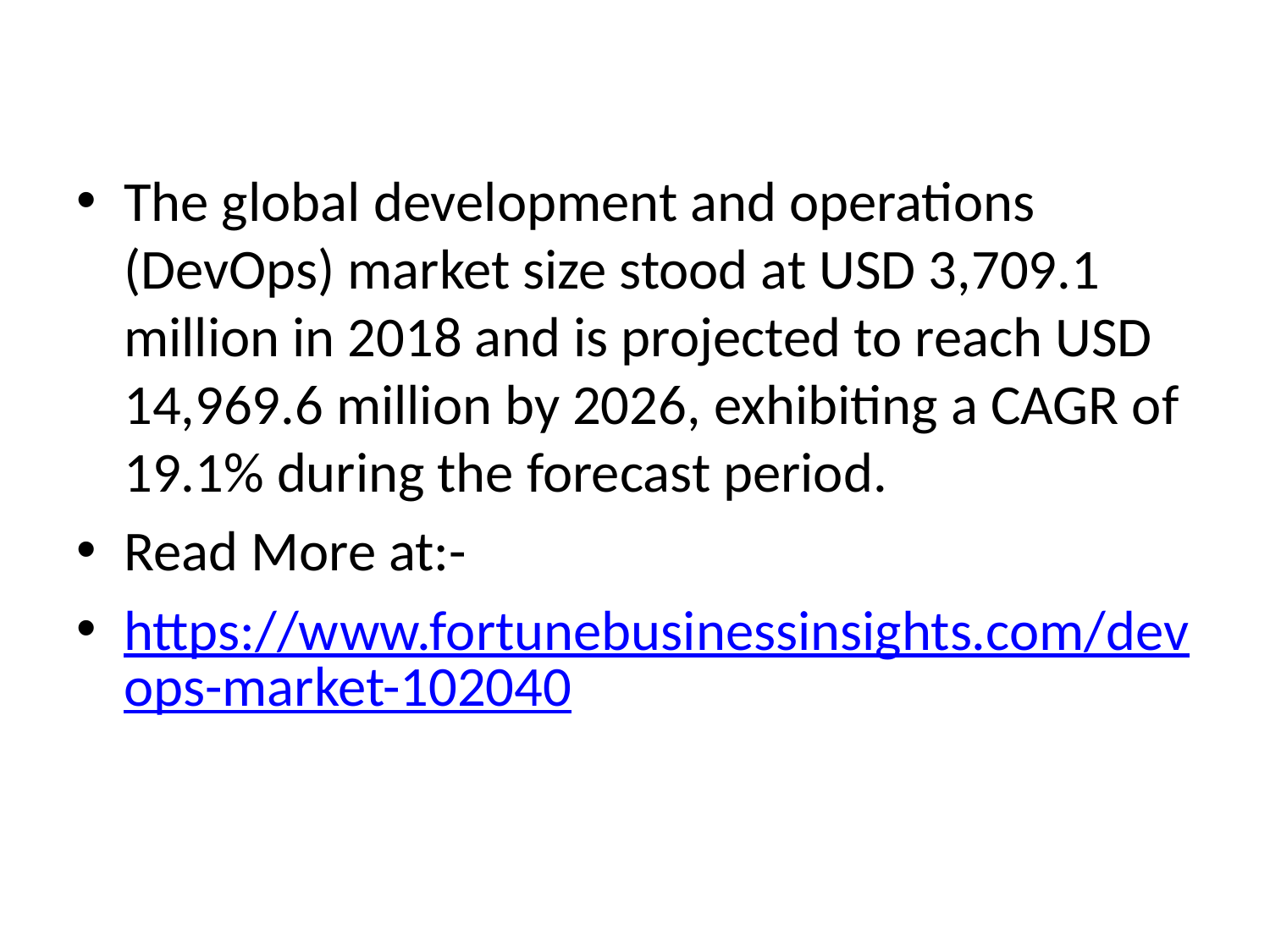

The global development and operations (DevOps) market size stood at USD 3,709.1 million in 2018 and is projected to reach USD 14,969.6 million by 2026, exhibiting a CAGR of 19.1% during the forecast period.
Read More at:-
https://www.fortunebusinessinsights.com/devops-market-102040